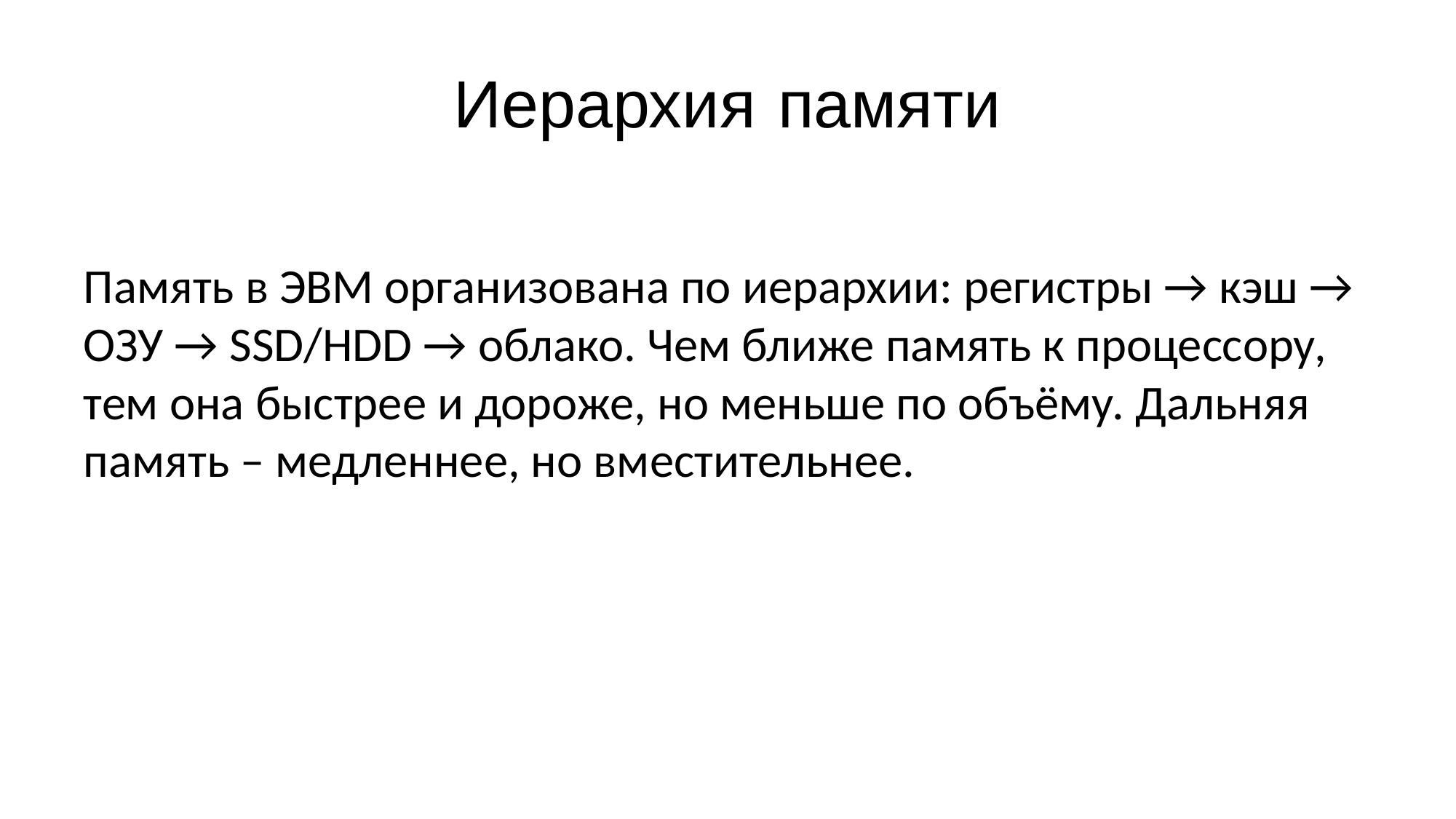

# Иерархия памяти
Память в ЭВМ организована по иерархии: регистры → кэш → ОЗУ → SSD/HDD → облако. Чем ближе память к процессору, тем она быстрее и дороже, но меньше по объёму. Дальняя память – медленнее, но вместительнее.